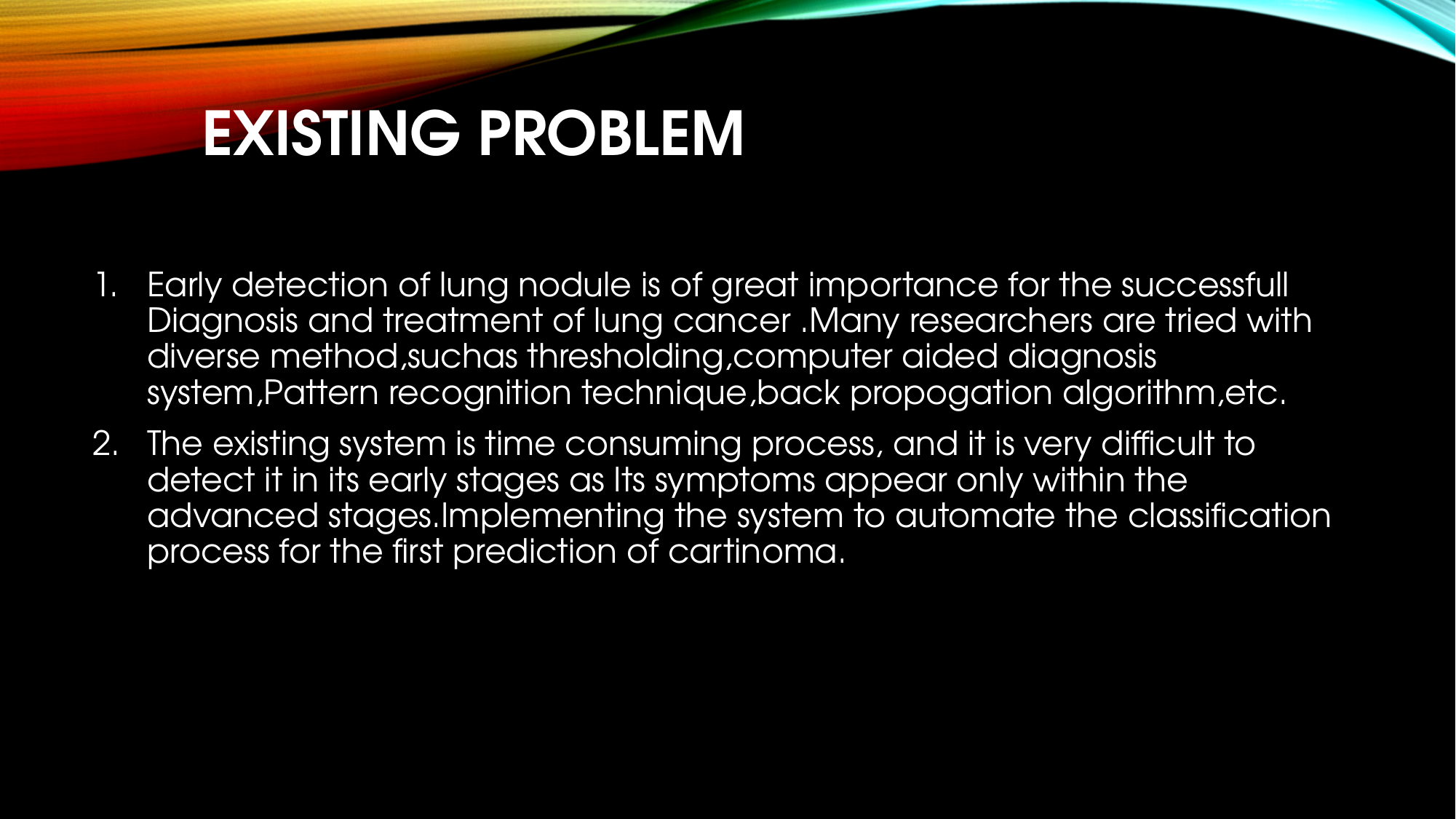

# Existing problem
Early detection of lung nodule is of great importance for the successfull Diagnosis and treatment of lung cancer .Many researchers are tried with diverse method,suchas thresholding,computer aided diagnosis system,Pattern recognition technique,back propogation algorithm,etc.
The existing system is time consuming process, and it is very difficult to detect it in its early stages as Its symptoms appear only within the advanced stages.Implementing the system to automate the classification process for the first prediction of cartinoma.